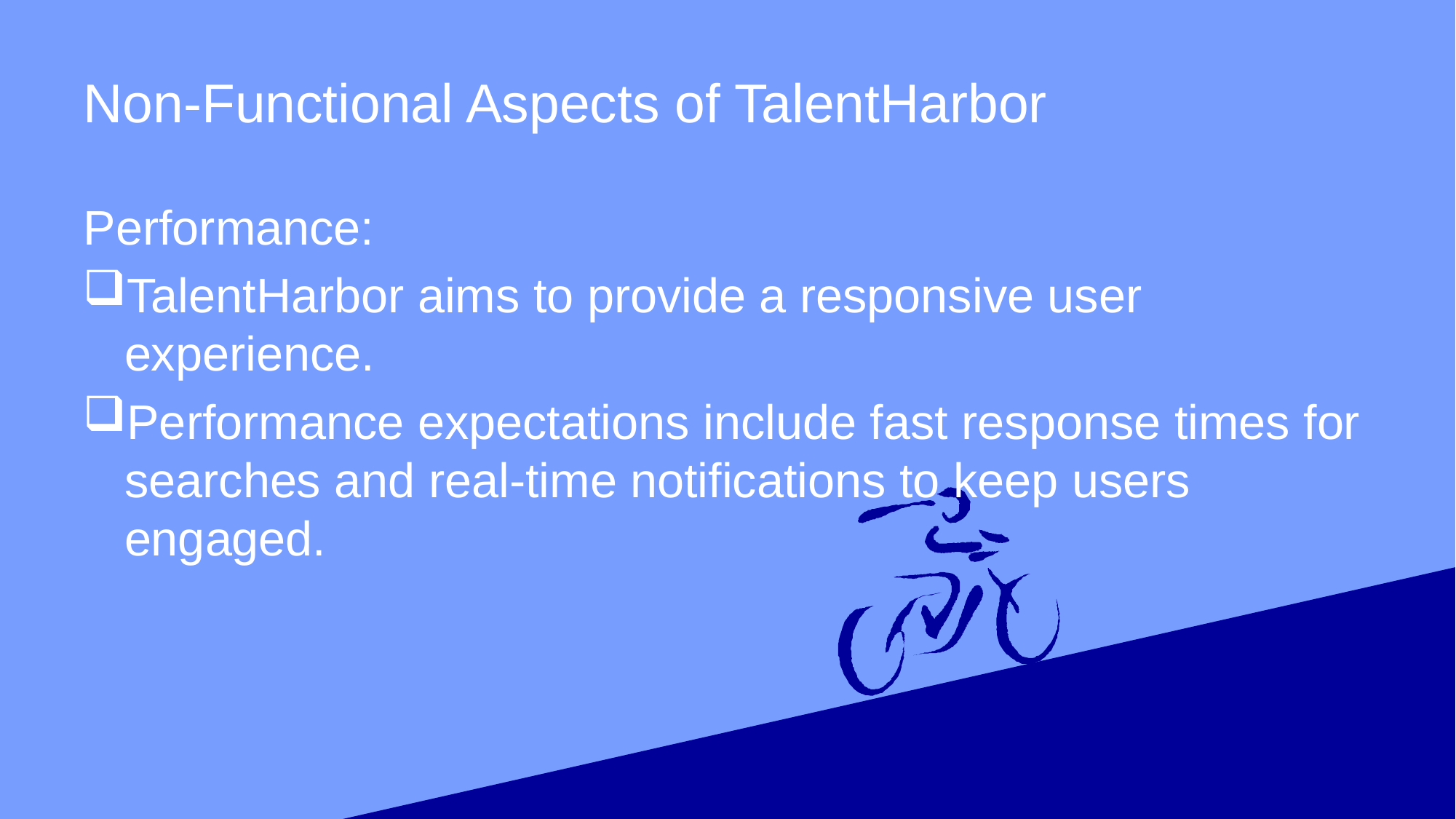

# Non-Functional Aspects of TalentHarbor
Performance:
TalentHarbor aims to provide a responsive user experience.
Performance expectations include fast response times for searches and real-time notifications to keep users engaged.